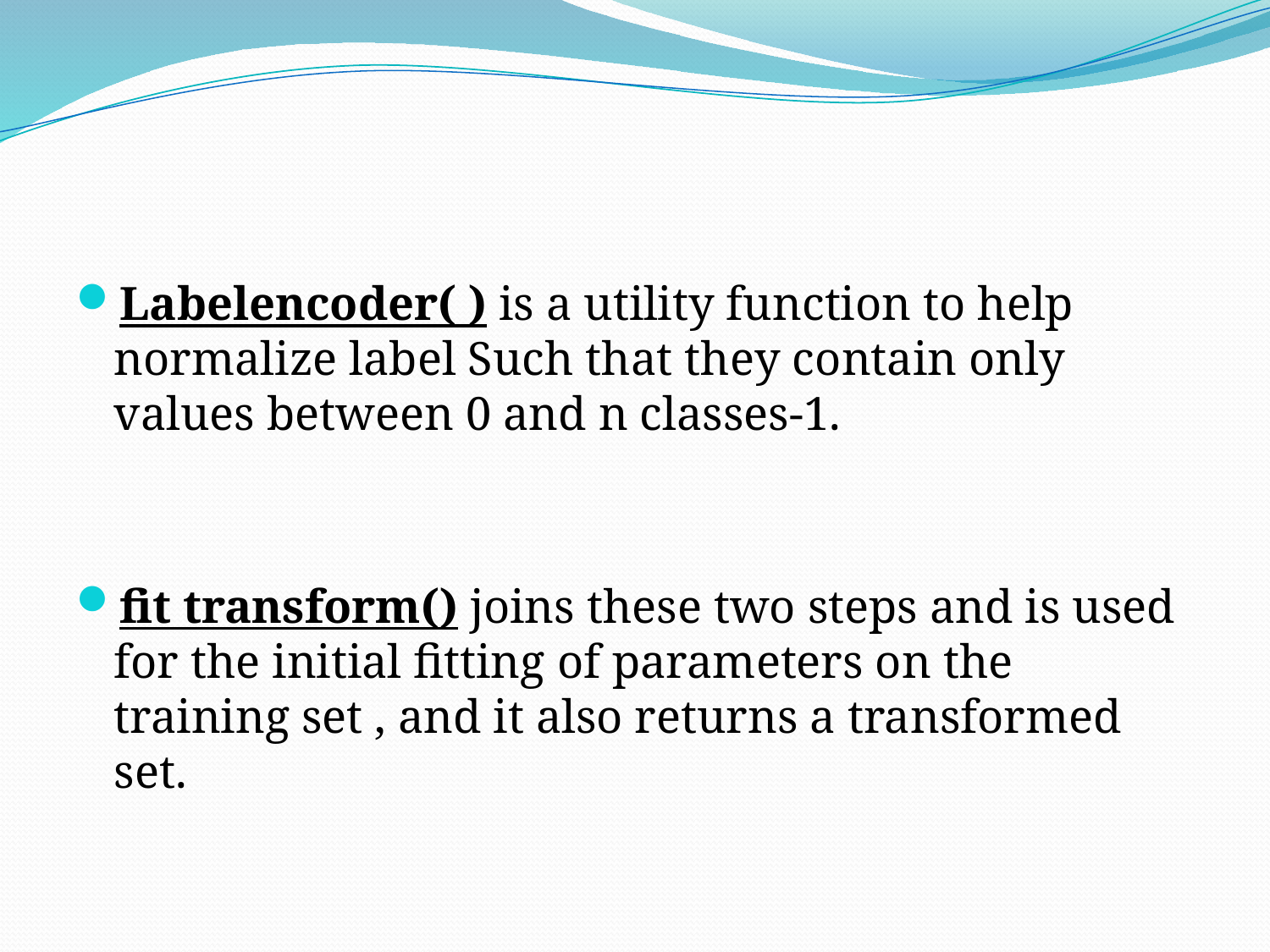

Labelencoder( ) is a utility function to help normalize label Such that they contain only values between 0 and n classes-1.

ﬁt transform() joins these two steps and is used for the initial ﬁtting of parameters on the training set , and it also returns a transformed set.